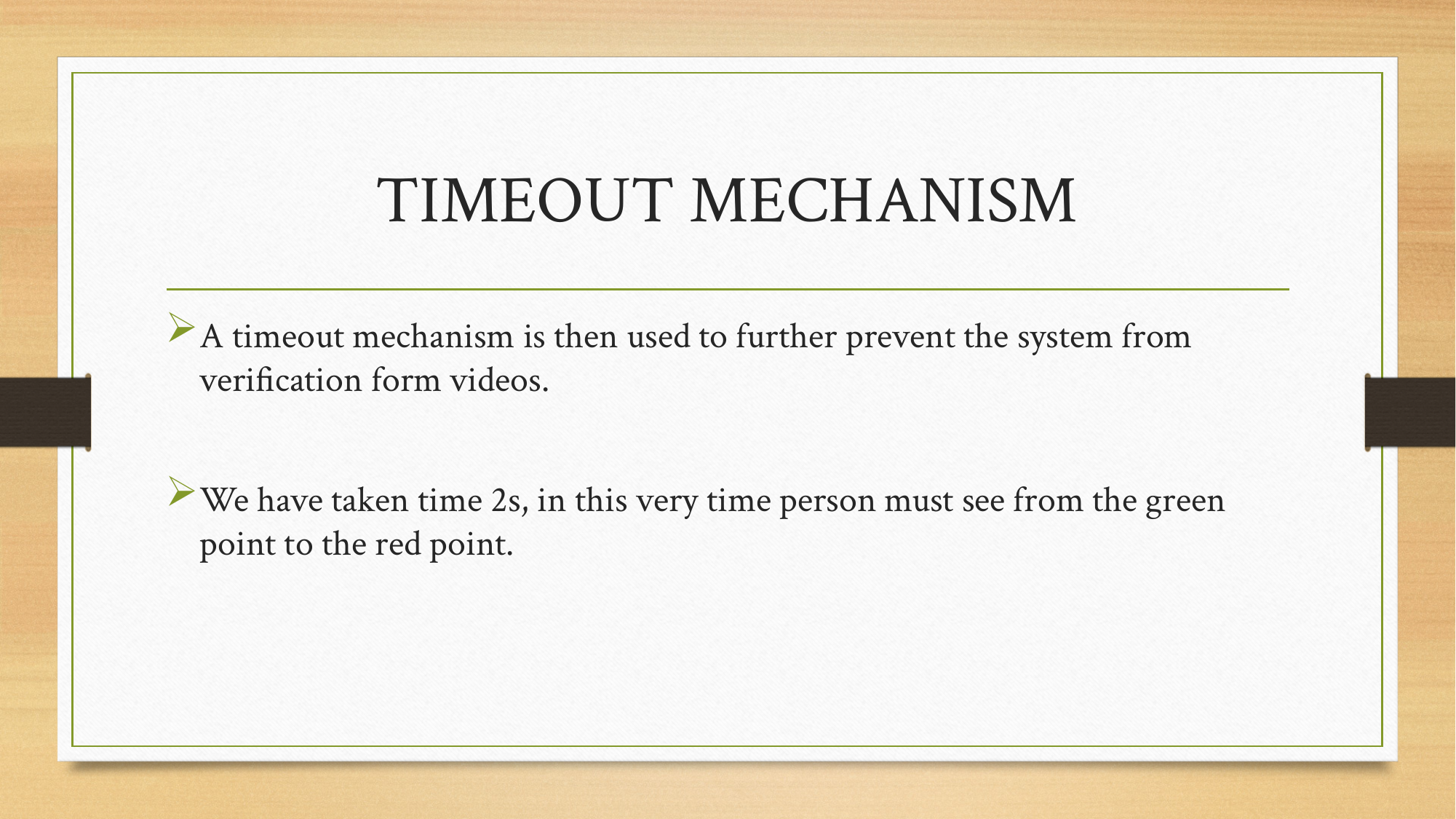

# TIMEOUT MECHANISM
A timeout mechanism is then used to further prevent the system from verification form videos.

We have taken time 2s, in this very time person must see from the green point to the red point.